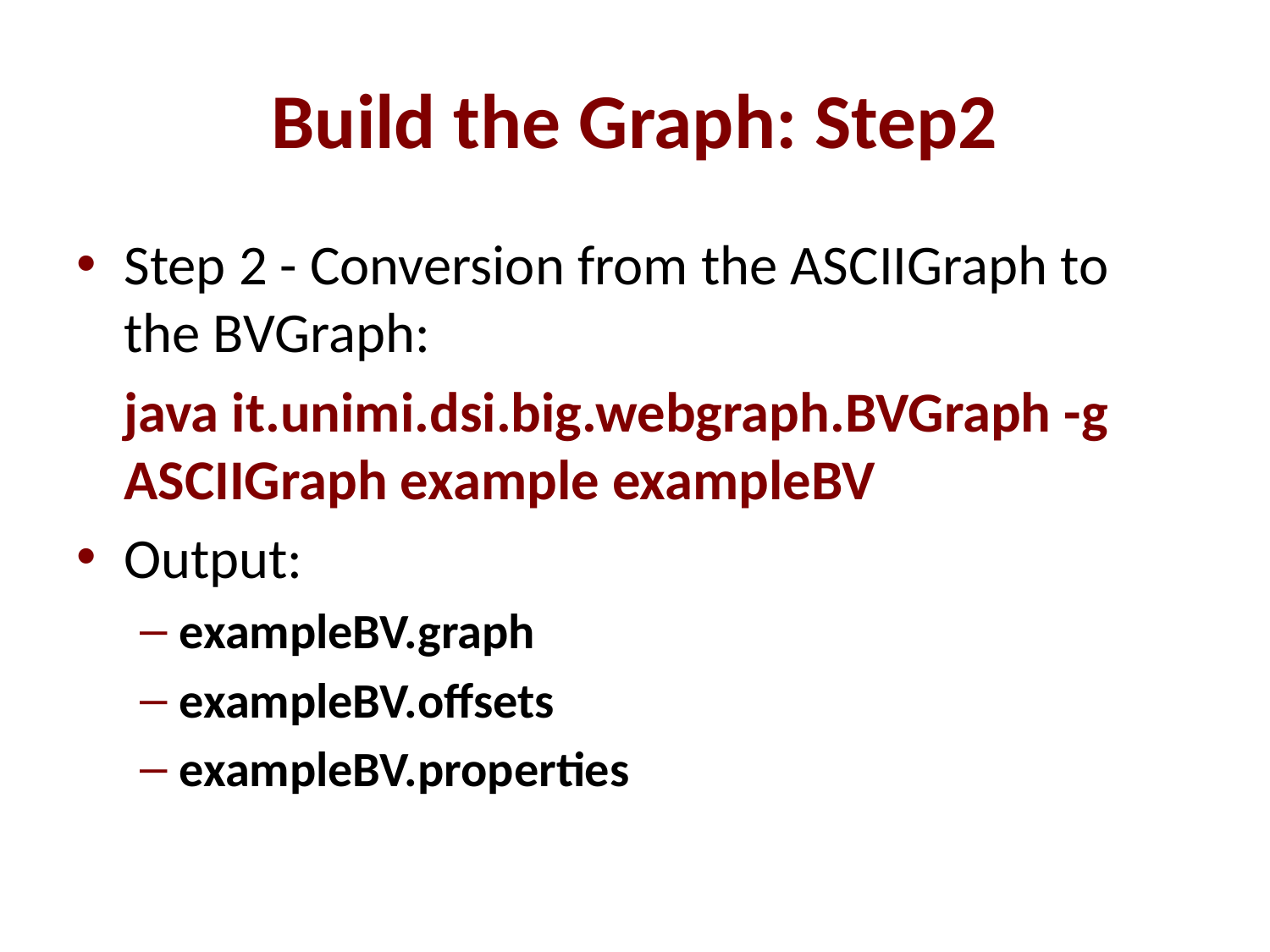

# Build the Graph: Step2
Step 2 - Conversion from the ASCIIGraph to the BVGraph:
	java it.unimi.dsi.big.webgraph.BVGraph -g ASCIIGraph example exampleBV
Output:
exampleBV.graph
exampleBV.offsets
exampleBV.properties